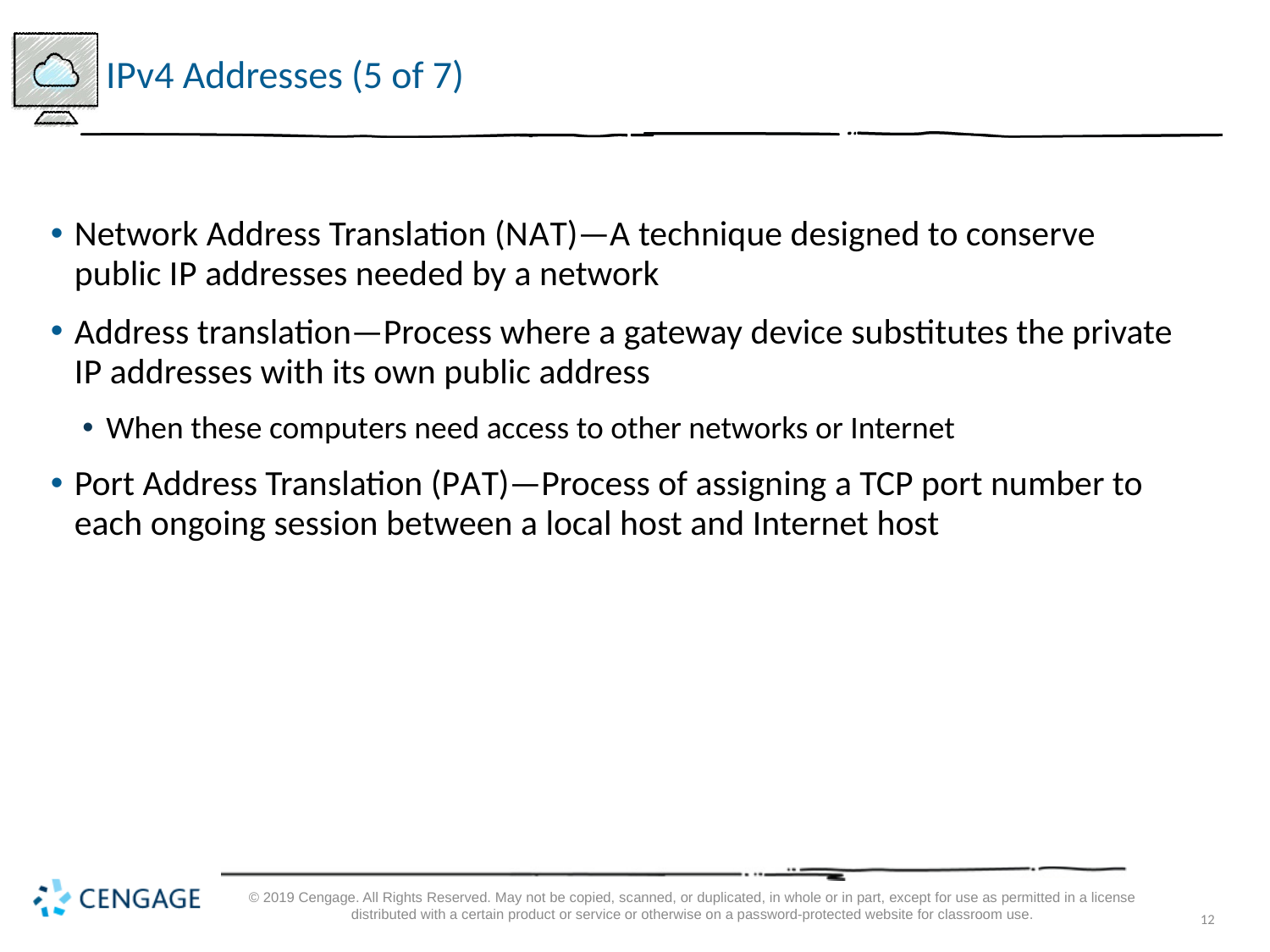

# I P v 4 Addresses (5 of 7)
Network Address Translation (N A T)—A technique designed to conserve public I P addresses needed by a network
Address translation—Process where a gateway device substitutes the private I P addresses with its own public address
When these computers need access to other networks or Internet
Port Address Translation (P A T)—Process of assigning a TCP port number to each ongoing session between a local host and Internet host
© 2019 Cengage. All Rights Reserved. May not be copied, scanned, or duplicated, in whole or in part, except for use as permitted in a license distributed with a certain product or service or otherwise on a password-protected website for classroom use.